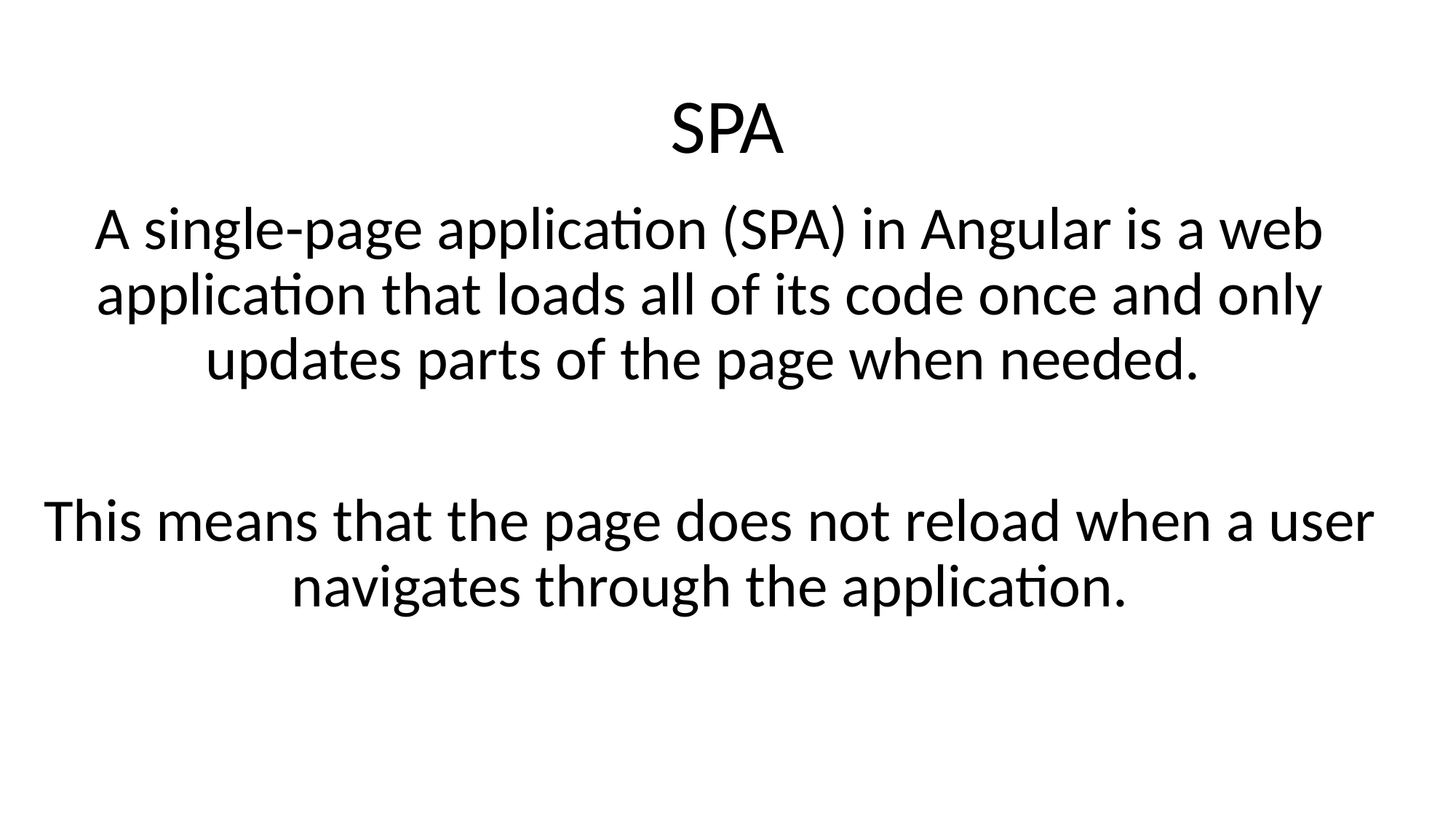

# SPA
A single-page application (SPA) in Angular is a web application that loads all of its code once and only updates parts of the page when needed.

This means that the page does not reload when a user navigates through the application.